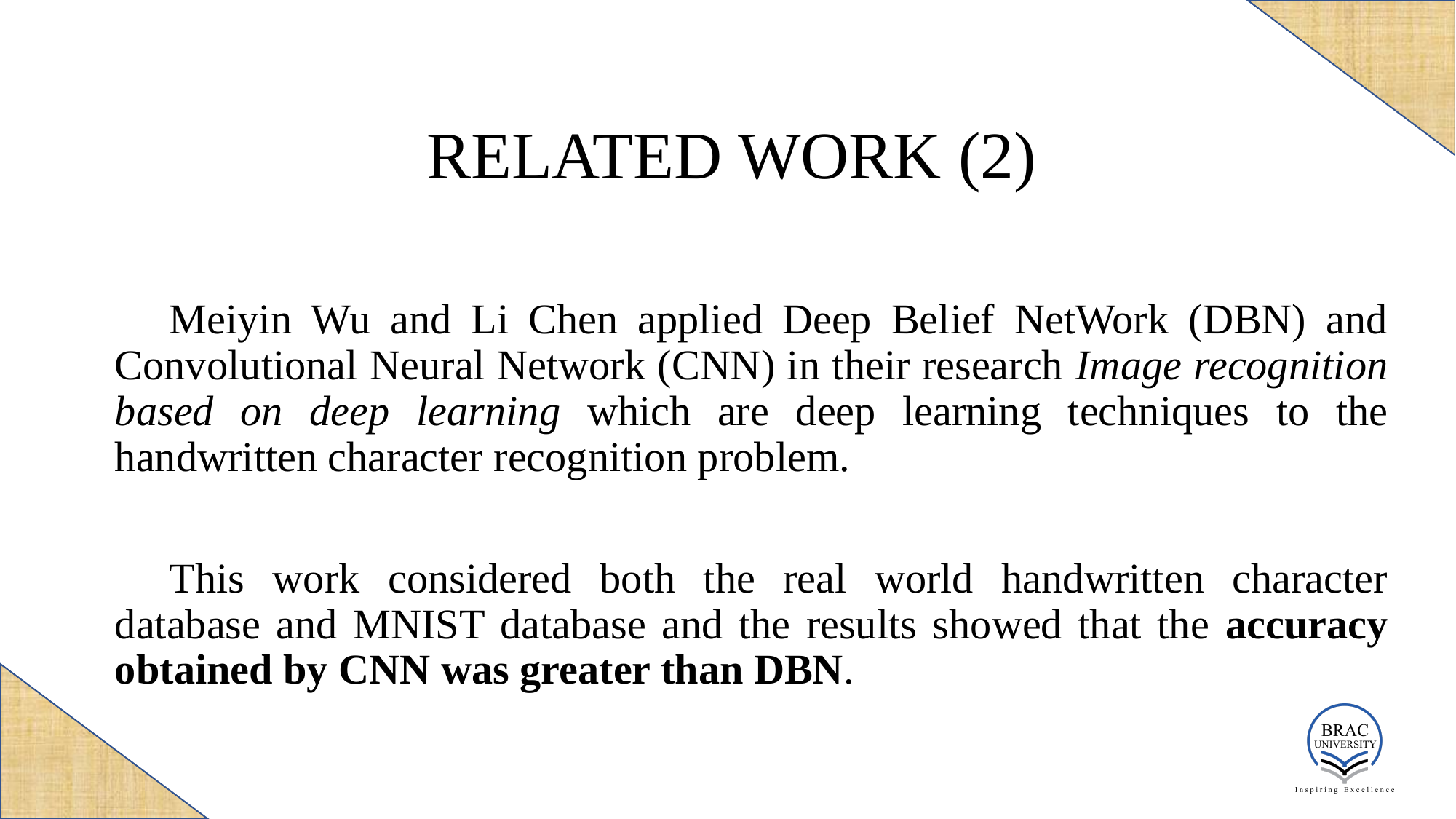

# RELATED WORK (2)
Meiyin Wu and Li Chen applied Deep Belief NetWork (DBN) and Convolutional Neural Network (CNN) in their research Image recognition based on deep learning which are deep learning techniques to the handwritten character recognition problem.

This work considered both the real world handwritten character database and MNIST database and the results showed that the accuracy obtained by CNN was greater than DBN.